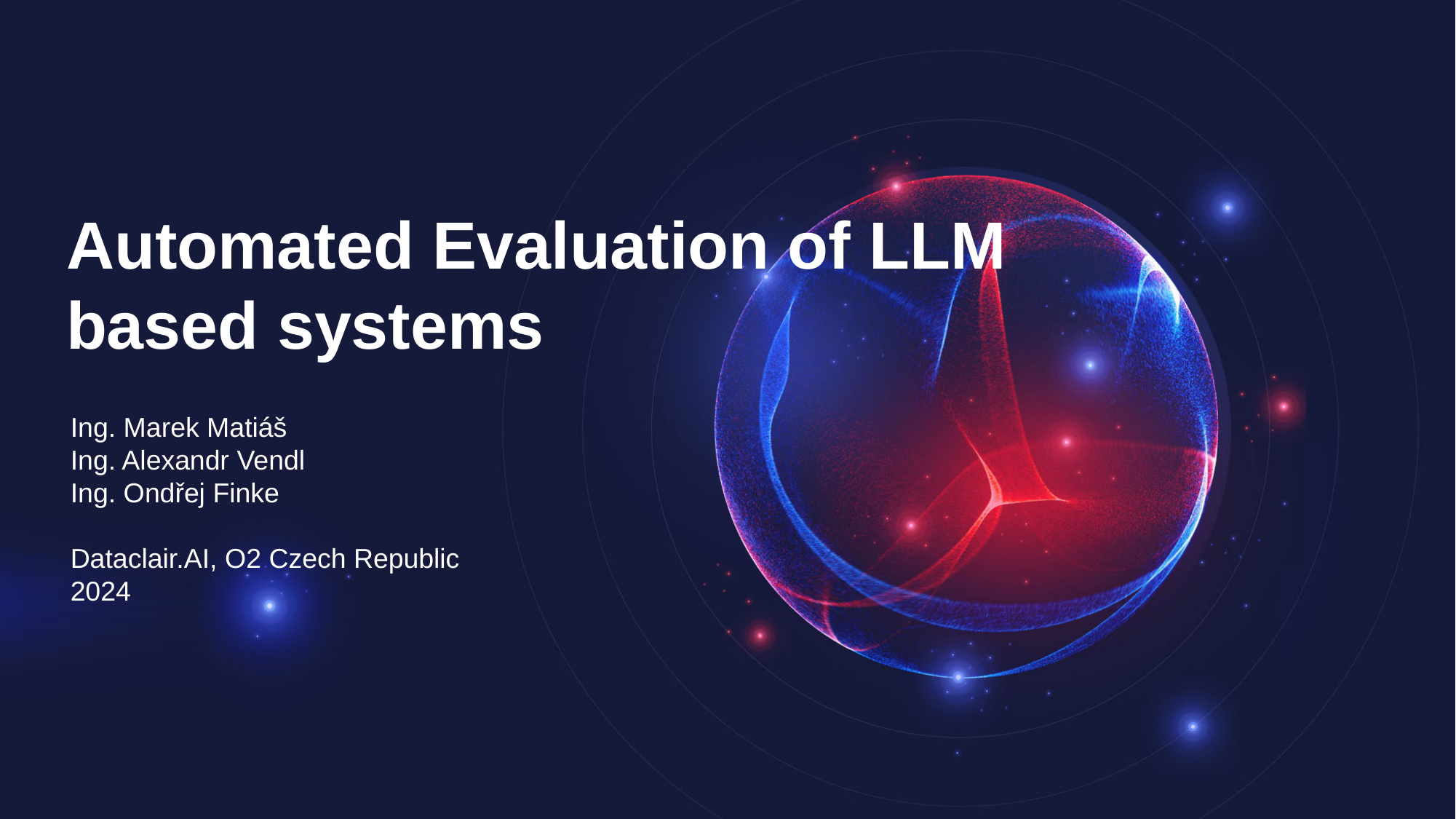

# Automated Evaluation of LLM based systems
Ing. Marek Matiáš
Ing. Alexandr Vendl
Ing. Ondřej Finke

Dataclair.AI, O2 Czech Republic
2024